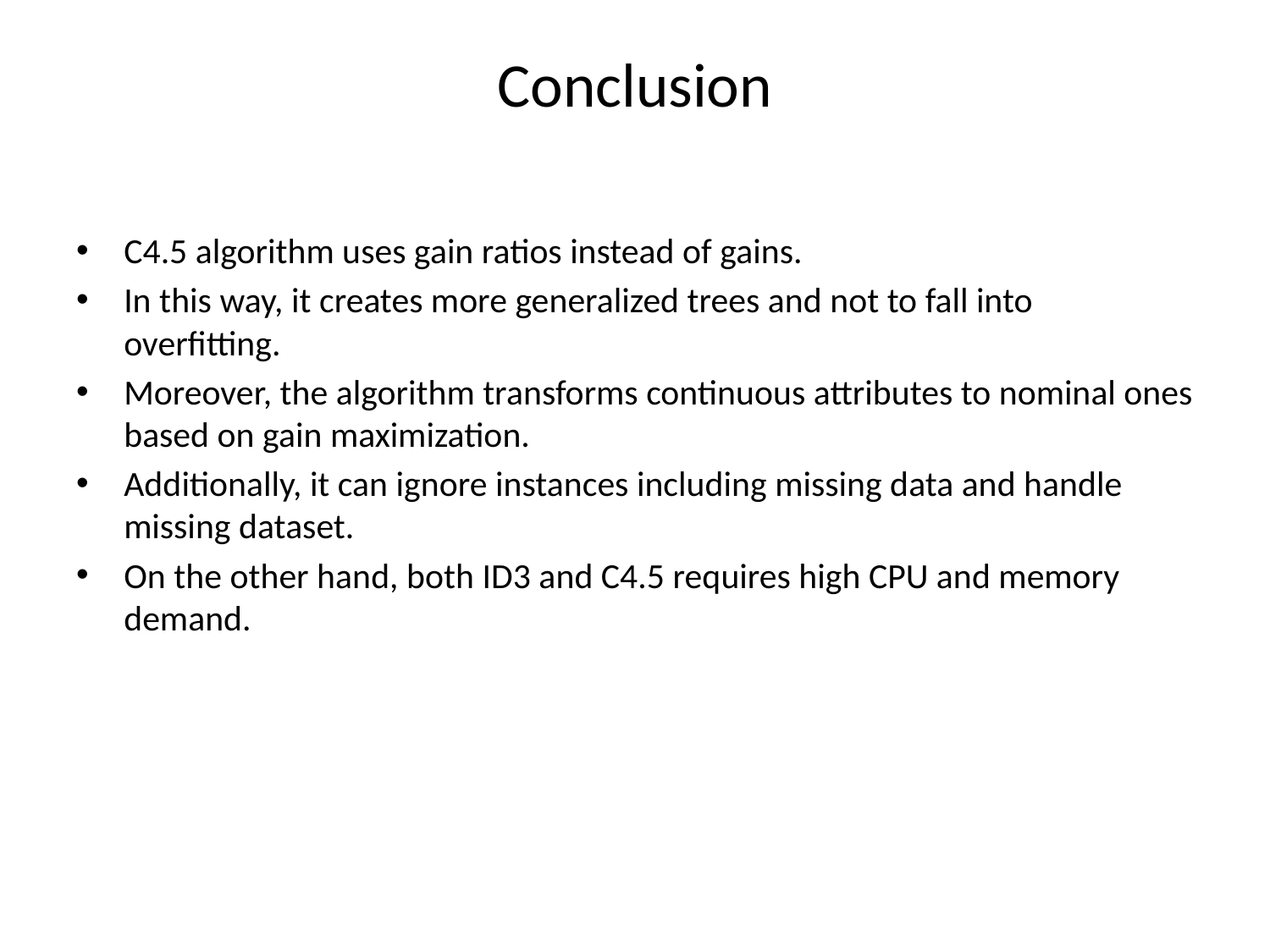

# Conclusion
C4.5 algorithm uses gain ratios instead of gains.
In this way, it creates more generalized trees and not to fall into overfitting.
Moreover, the algorithm transforms continuous attributes to nominal ones based on gain maximization.
Additionally, it can ignore instances including missing data and handle missing dataset.
On the other hand, both ID3 and C4.5 requires high CPU and memory demand.